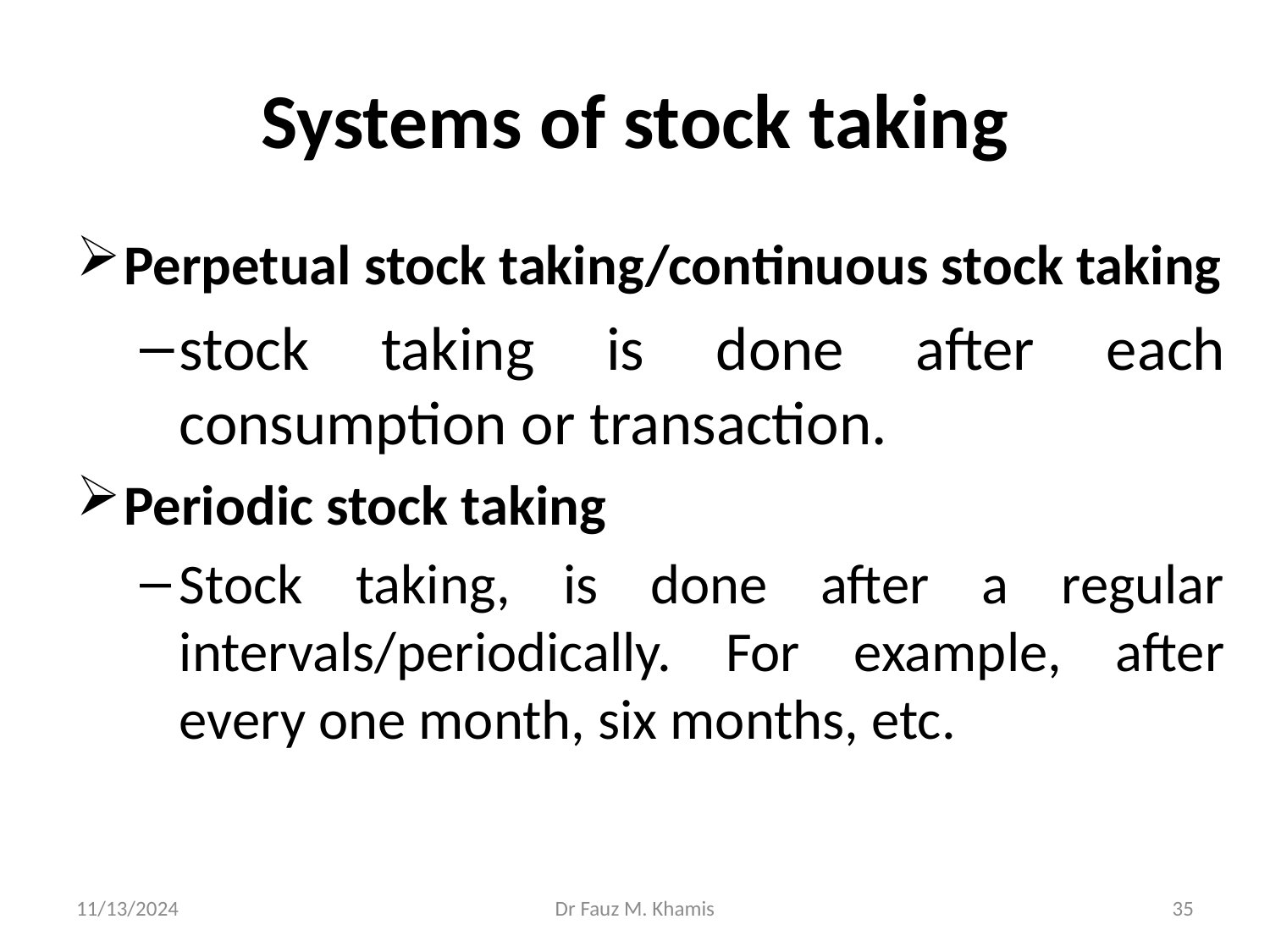

# Systems of stock taking
Perpetual stock taking/continuous stock taking
stock taking is done after each consumption or transaction.
Periodic stock taking
Stock taking, is done after a regular intervals/periodically. For example, after every one month, six months, etc.

11/13/2024
Dr Fauz M. Khamis
35